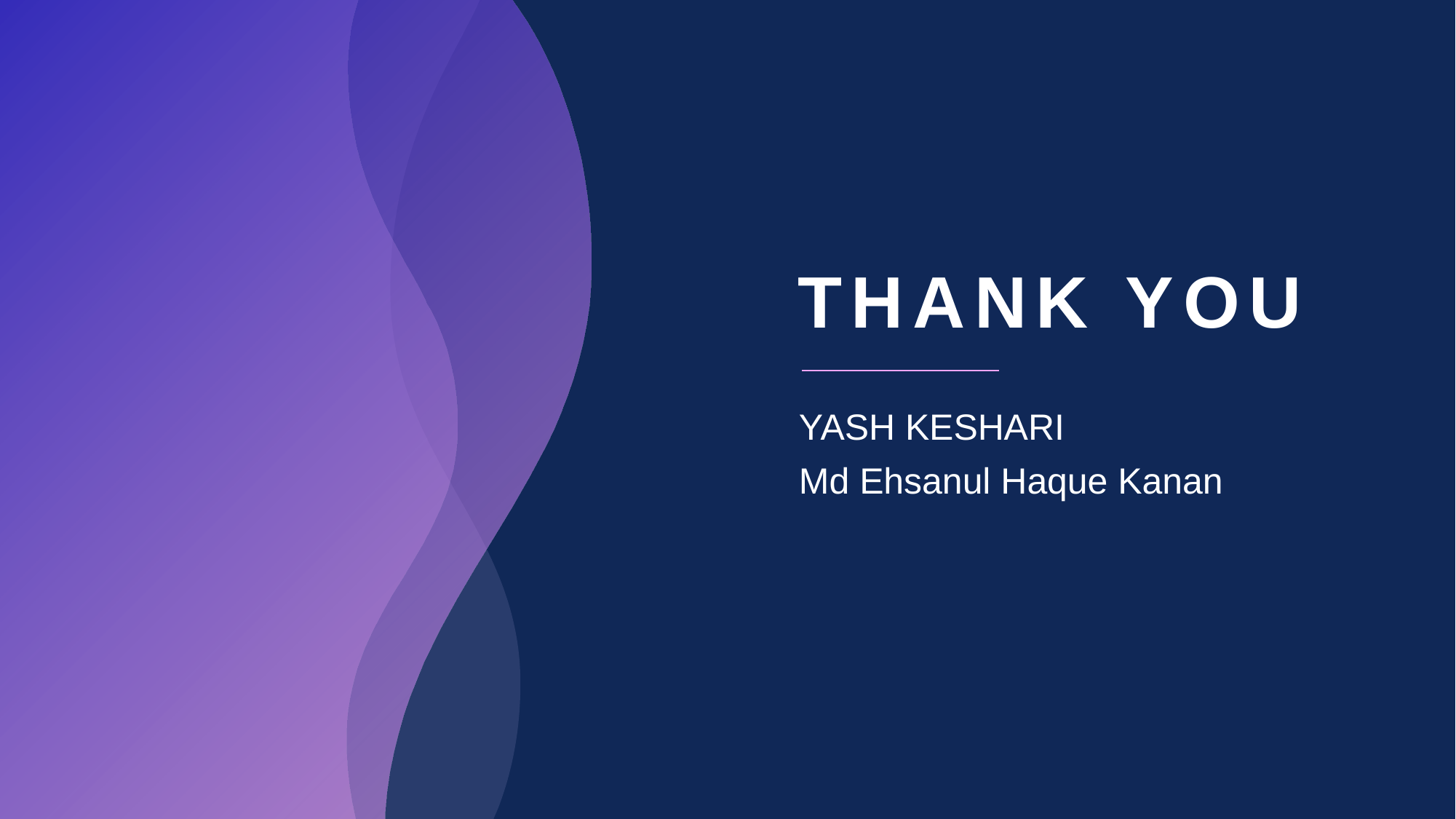

# THANK YOU
YASH KESHARI
Md Ehsanul Haque Kanan​